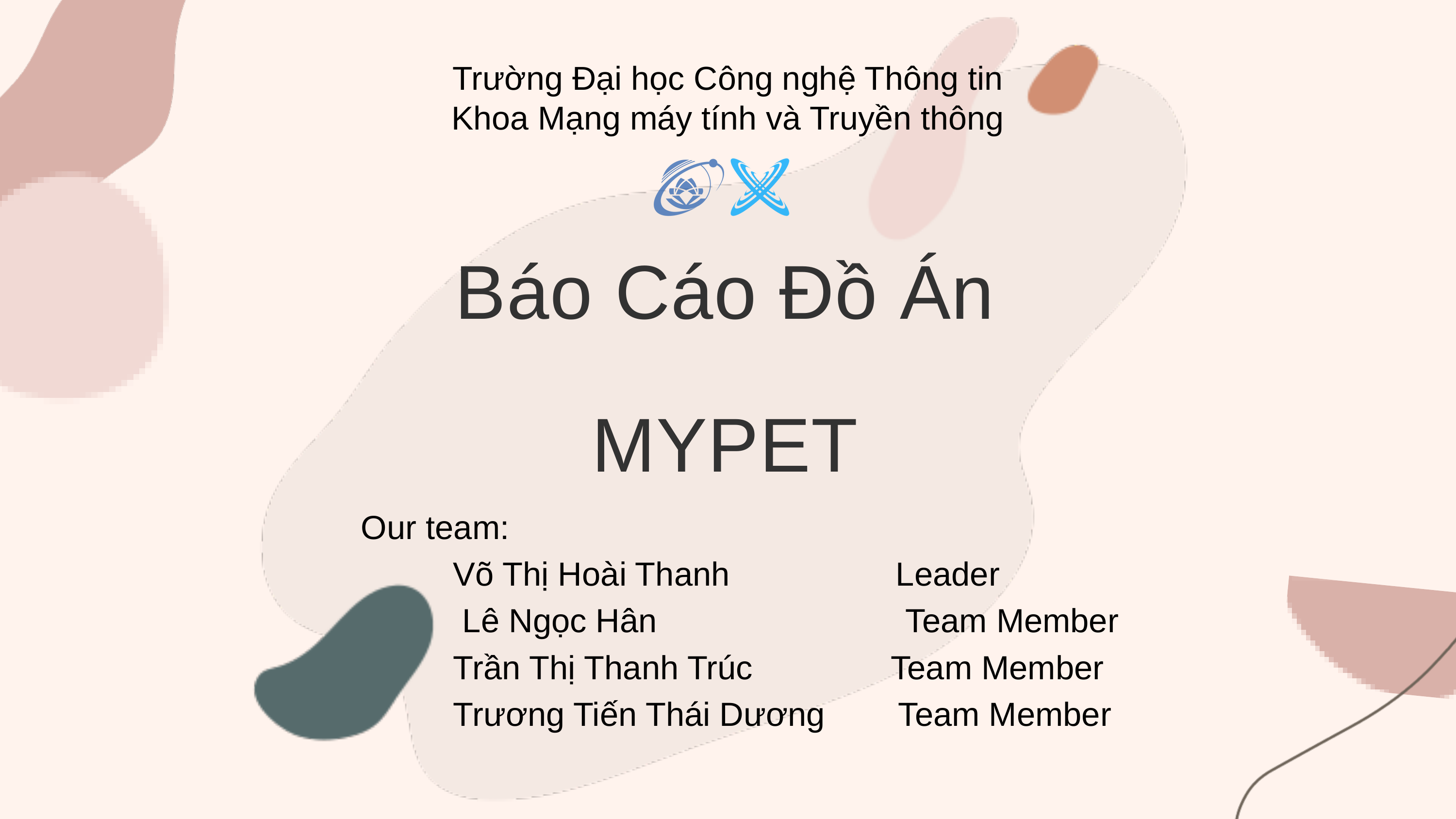

Trường Đại học Công nghệ Thông tin
Khoa Mạng máy tính và Truyền thông

Báo Cáo Đồ Án

MYPET
Our team:
          Võ Thị Hoài Thanh                  Leader
           Lê Ngọc Hân                           Team Member
          Trần Thị Thanh Trúc               Team Member
          Trương Tiến Thái Dương        Team Member